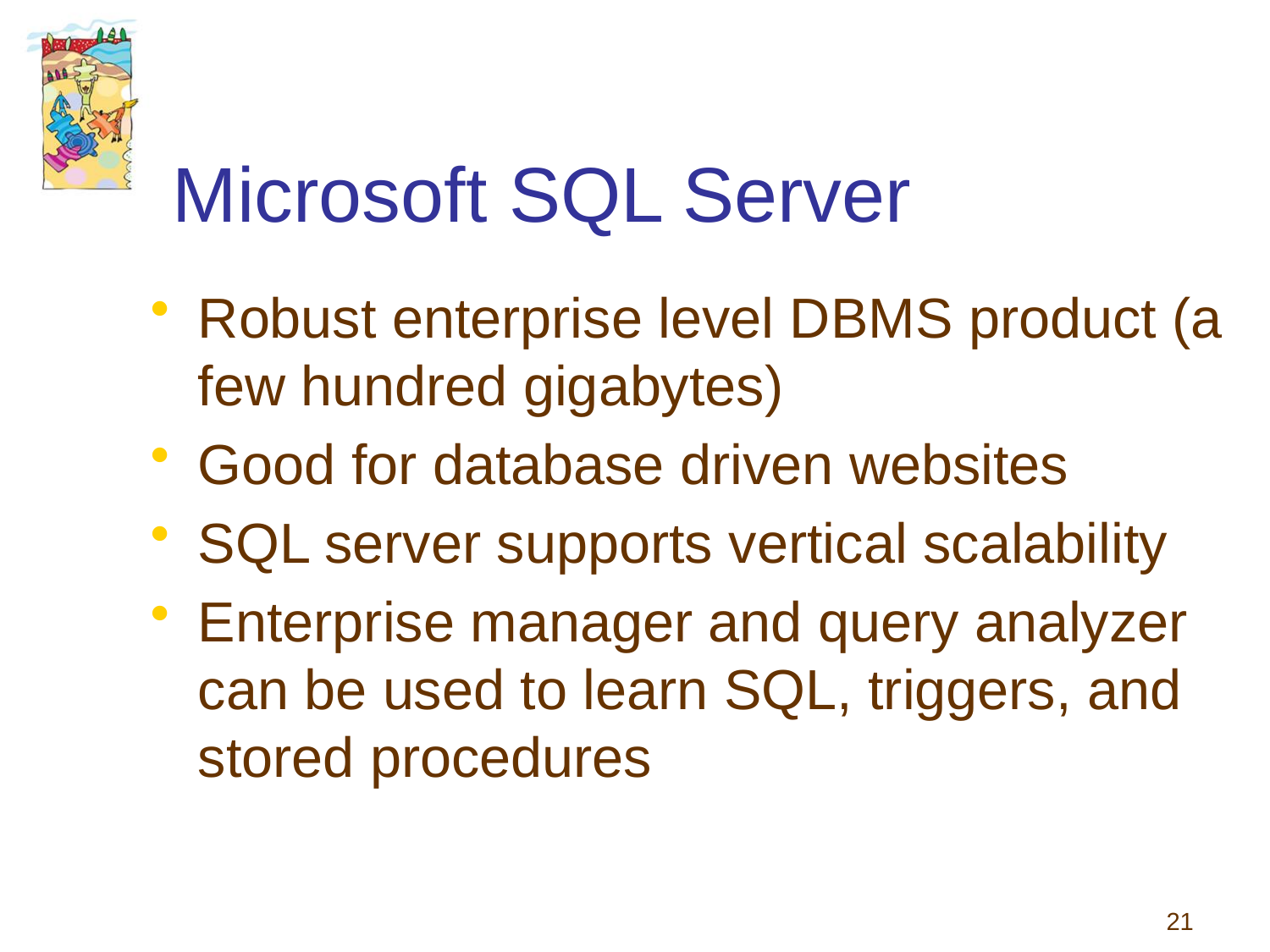

# Microsoft SQL Server
Robust enterprise level DBMS product (a few hundred gigabytes)
Good for database driven websites
SQL server supports vertical scalability
Enterprise manager and query analyzer can be used to learn SQL, triggers, and stored procedures

21